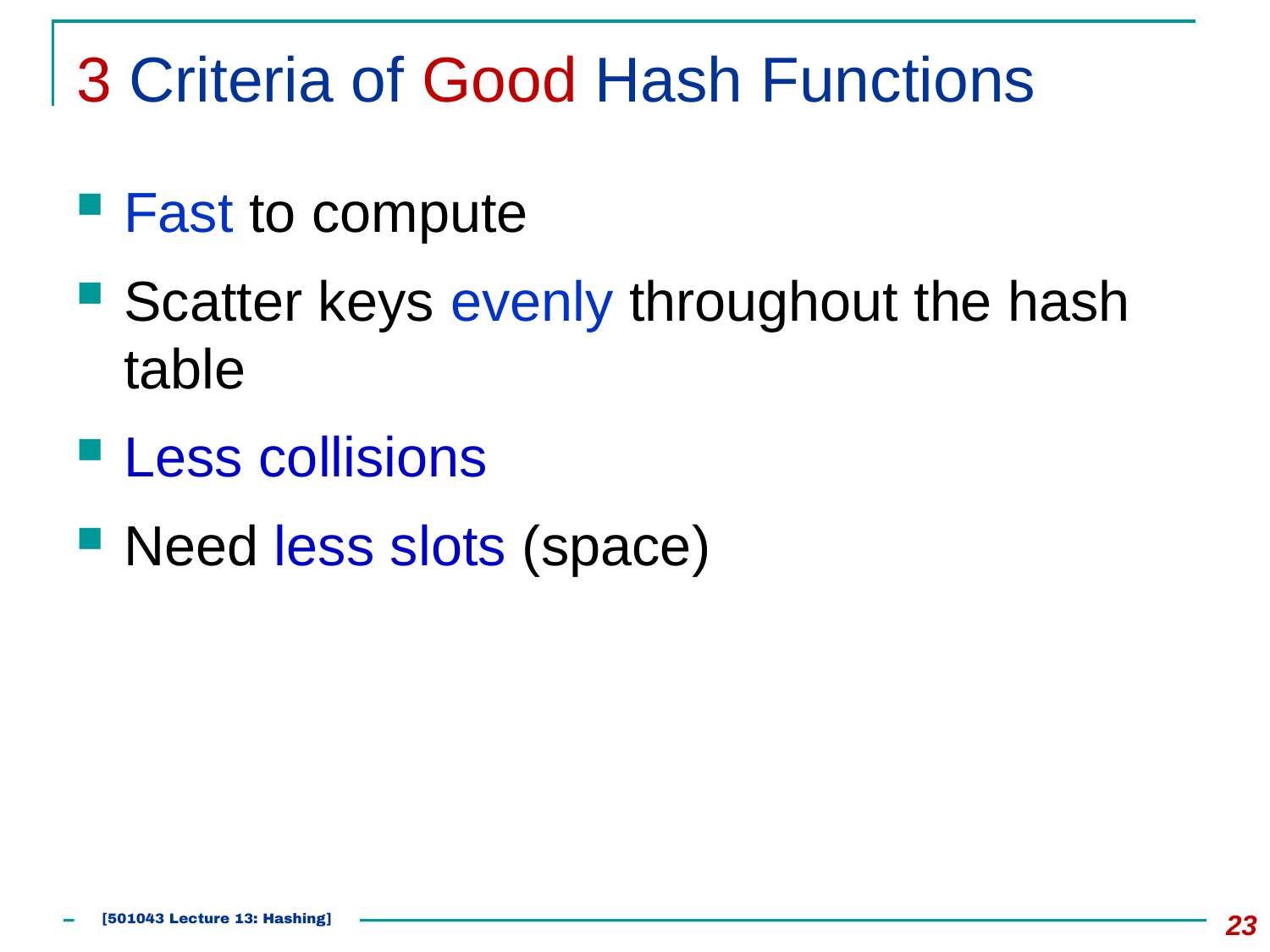

# 3 Criteria of Good Hash Functions
Fast to compute
Scatter keys evenly throughout the hash table
Less collisions
Need less slots (space)
23
[501043 Lecture 13: Hashing]